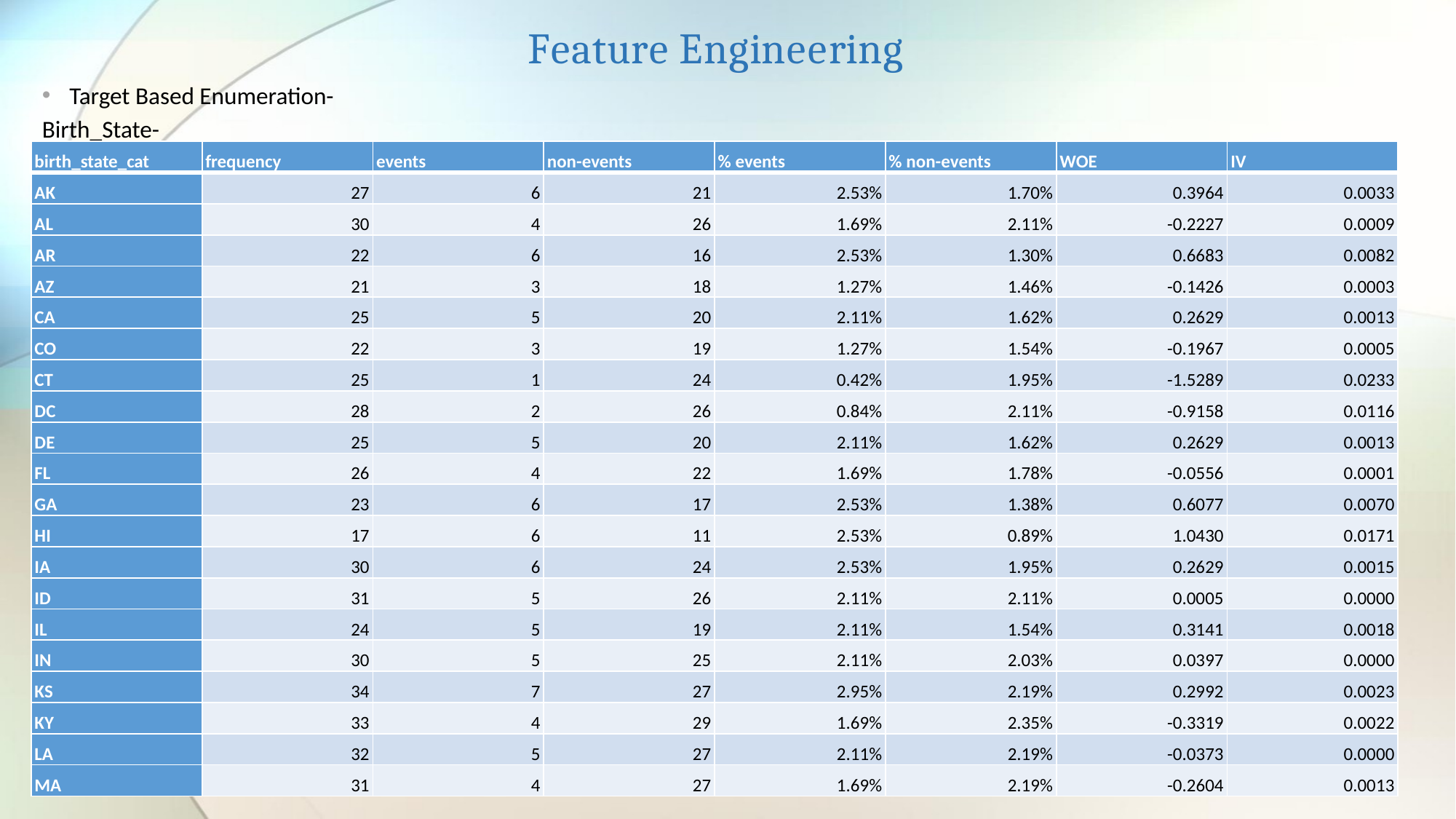

# Feature Engineering
Target Based Enumeration-
Birth_State-

| birth\_state\_cat | frequency | events | non-events | % events | % non-events | WOE | IV |
| --- | --- | --- | --- | --- | --- | --- | --- |
| AK | 27 | 6 | 21 | 2.53% | 1.70% | 0.3964 | 0.0033 |
| AL | 30 | 4 | 26 | 1.69% | 2.11% | -0.2227 | 0.0009 |
| AR | 22 | 6 | 16 | 2.53% | 1.30% | 0.6683 | 0.0082 |
| AZ | 21 | 3 | 18 | 1.27% | 1.46% | -0.1426 | 0.0003 |
| CA | 25 | 5 | 20 | 2.11% | 1.62% | 0.2629 | 0.0013 |
| CO | 22 | 3 | 19 | 1.27% | 1.54% | -0.1967 | 0.0005 |
| CT | 25 | 1 | 24 | 0.42% | 1.95% | -1.5289 | 0.0233 |
| DC | 28 | 2 | 26 | 0.84% | 2.11% | -0.9158 | 0.0116 |
| DE | 25 | 5 | 20 | 2.11% | 1.62% | 0.2629 | 0.0013 |
| FL | 26 | 4 | 22 | 1.69% | 1.78% | -0.0556 | 0.0001 |
| GA | 23 | 6 | 17 | 2.53% | 1.38% | 0.6077 | 0.0070 |
| HI | 17 | 6 | 11 | 2.53% | 0.89% | 1.0430 | 0.0171 |
| IA | 30 | 6 | 24 | 2.53% | 1.95% | 0.2629 | 0.0015 |
| ID | 31 | 5 | 26 | 2.11% | 2.11% | 0.0005 | 0.0000 |
| IL | 24 | 5 | 19 | 2.11% | 1.54% | 0.3141 | 0.0018 |
| IN | 30 | 5 | 25 | 2.11% | 2.03% | 0.0397 | 0.0000 |
| KS | 34 | 7 | 27 | 2.95% | 2.19% | 0.2992 | 0.0023 |
| KY | 33 | 4 | 29 | 1.69% | 2.35% | -0.3319 | 0.0022 |
| LA | 32 | 5 | 27 | 2.11% | 2.19% | -0.0373 | 0.0000 |
| MA | 31 | 4 | 27 | 1.69% | 2.19% | -0.2604 | 0.0013 |